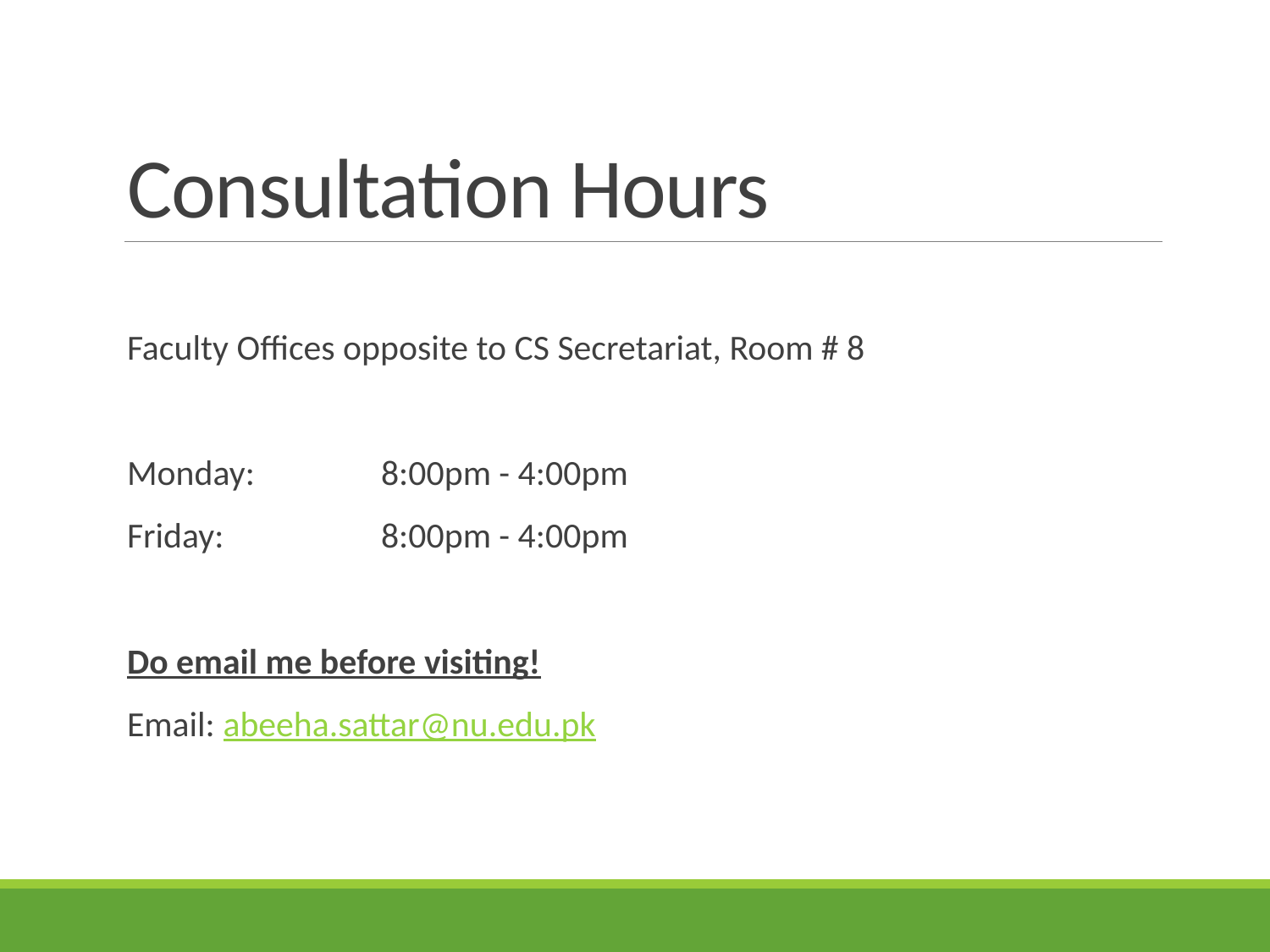

# Consultation Hours

Faculty Offices opposite to CS Secretariat, Room # 8

Monday: 	8:00pm - 4:00pm
Friday: 		8:00pm - 4:00pm

Do email me before visiting!
Email: abeeha.sattar@nu.edu.pk